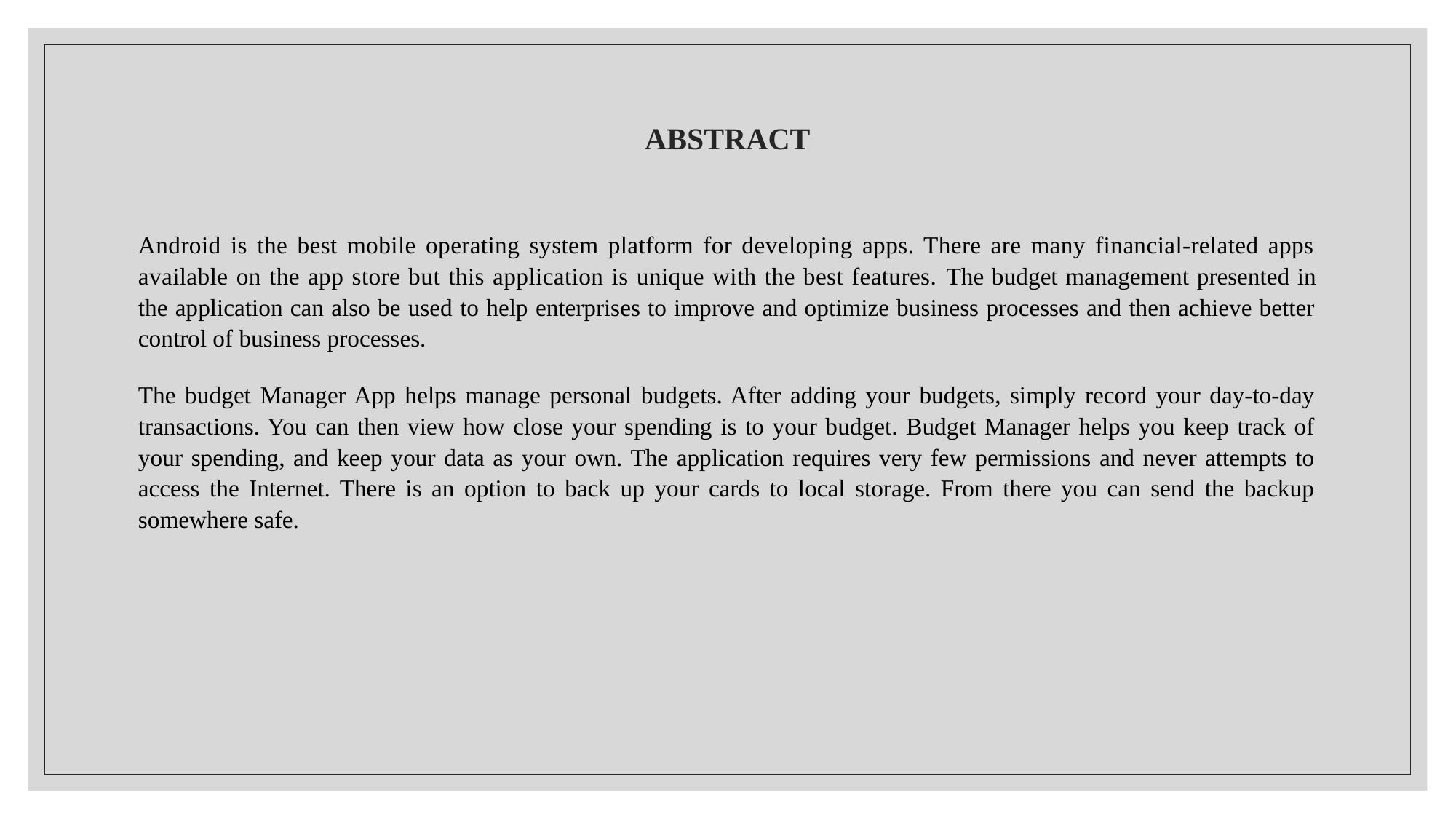

# ABSTRACT

Android is the best mobile operating system platform for developing apps. There are many financial-related apps available on the app store but this application is unique with the best features. The budget management presented in the application can also be used to help enterprises to improve and optimize business processes and then achieve better control of business processes.
The budget Manager App helps manage personal budgets. After adding your budgets, simply record your day-to-day transactions. You can then view how close your spending is to your budget. Budget Manager helps you keep track of your spending, and keep your data as your own. The application requires very few permissions and never attempts to access the Internet. There is an option to back up your cards to local storage. From there you can send the backup somewhere safe.